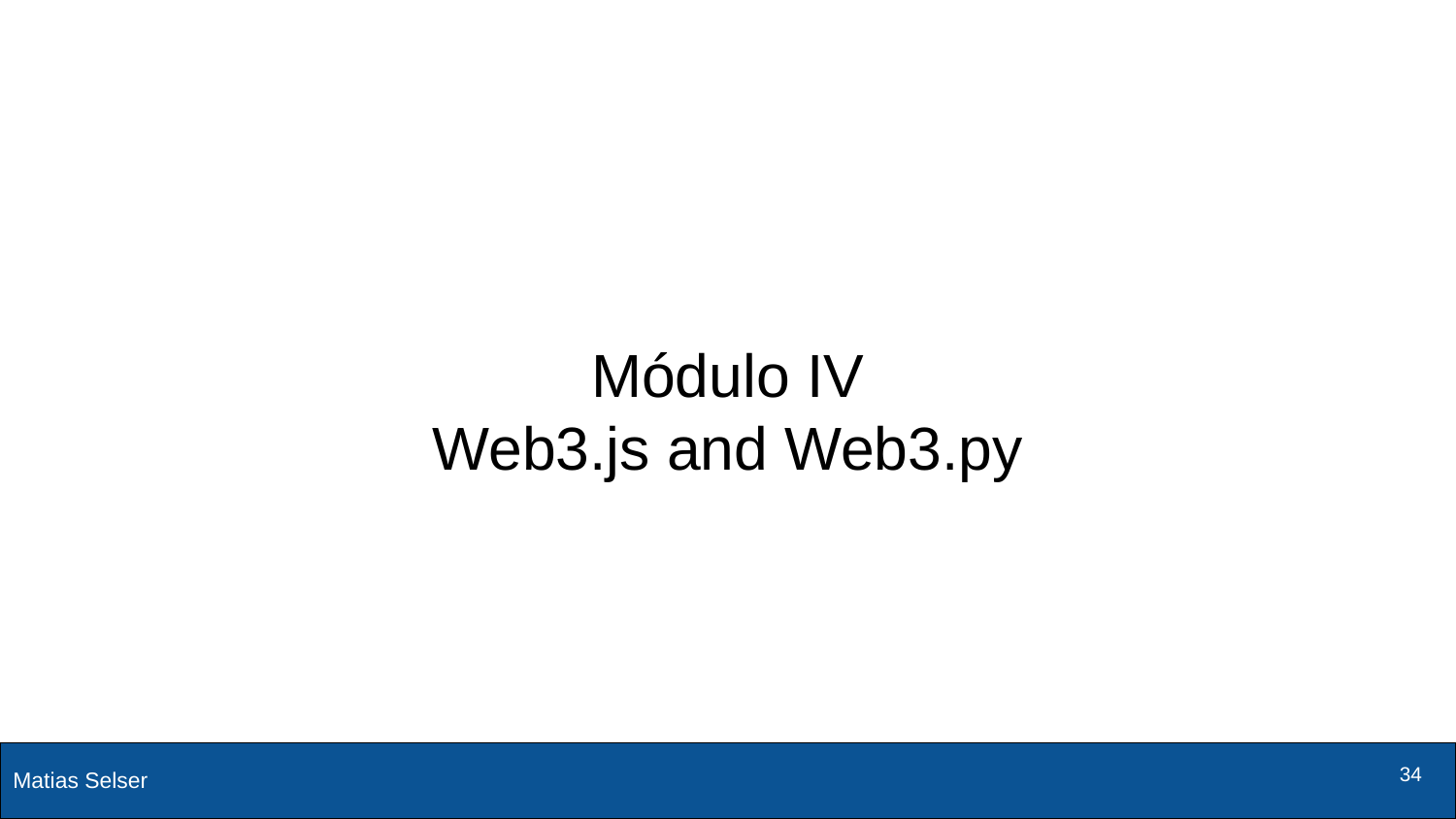

# Módulo IV
Web3.js and Web3.py

34